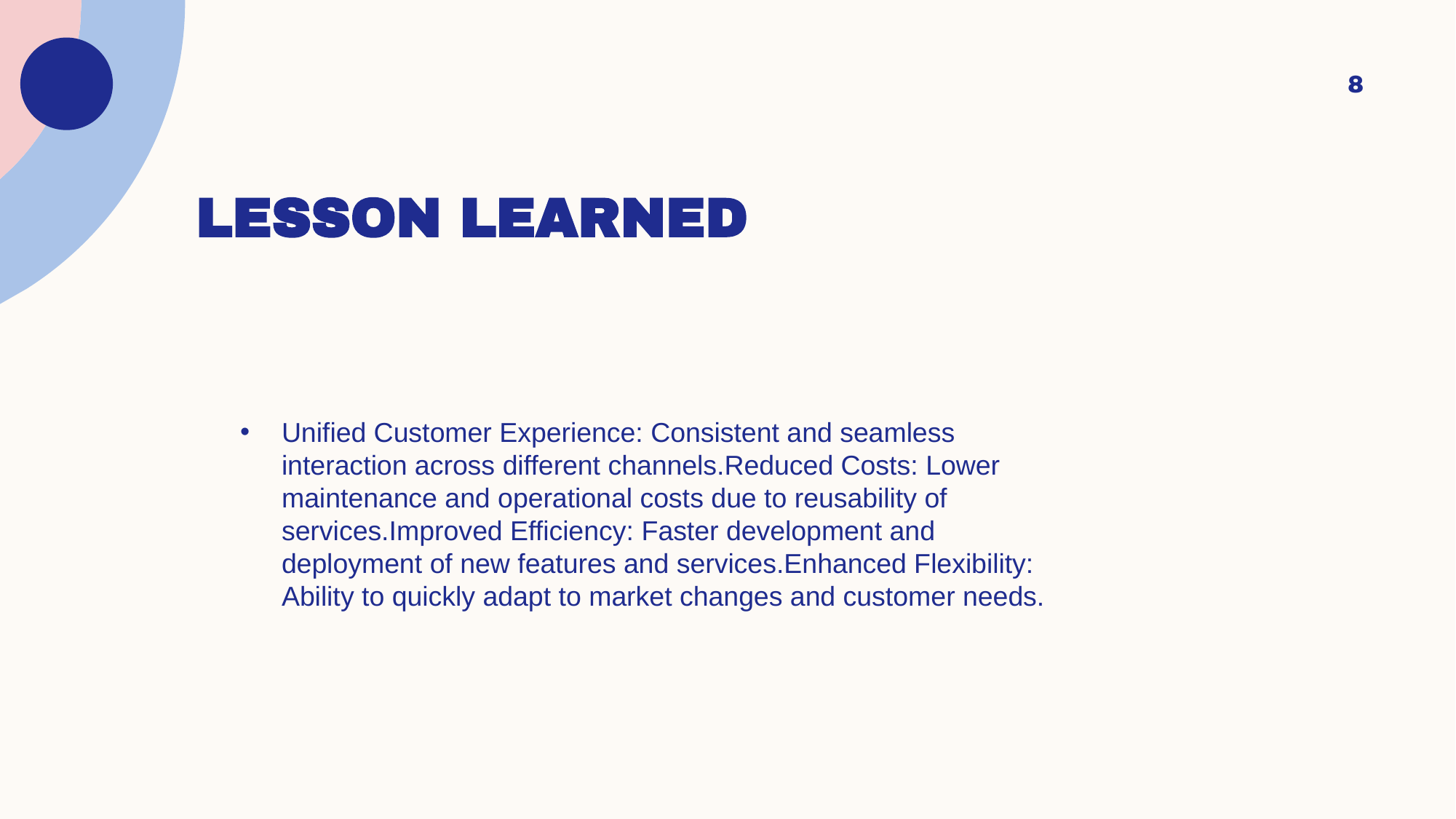

8
# Lesson learned
Unified Customer Experience: Consistent and seamless interaction across different channels.Reduced Costs: Lower maintenance and operational costs due to reusability of services.Improved Efficiency: Faster development and deployment of new features and services.Enhanced Flexibility: Ability to quickly adapt to market changes and customer needs.